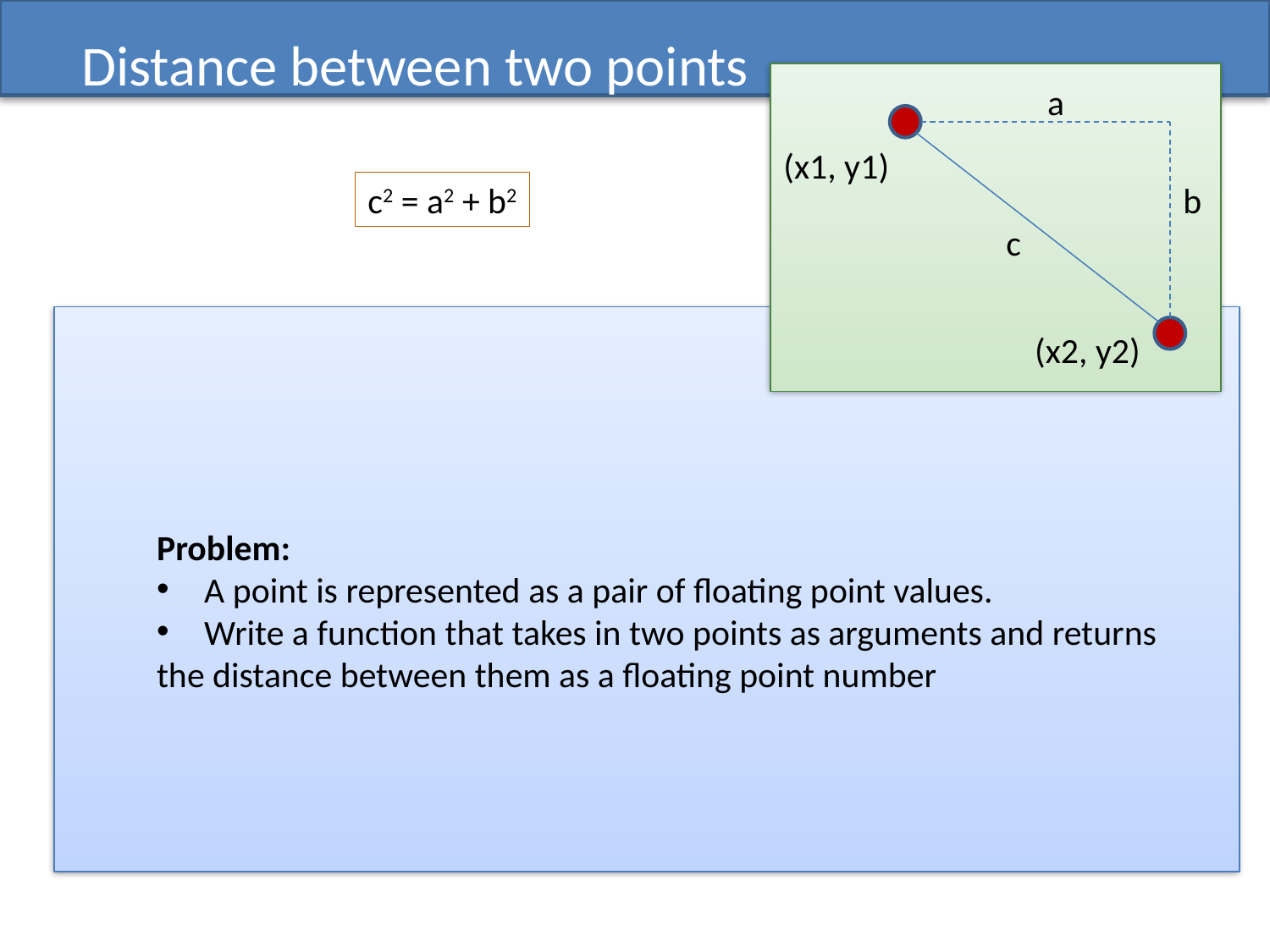

# Distance between two points

a

(x1, y1)
c2 = a2 + b2
b
c

(x2, y2)
Problem:
A point is represented as a pair of floating point values.
Write a function that takes in two points as arguments and returns
the distance between them as a floating point number